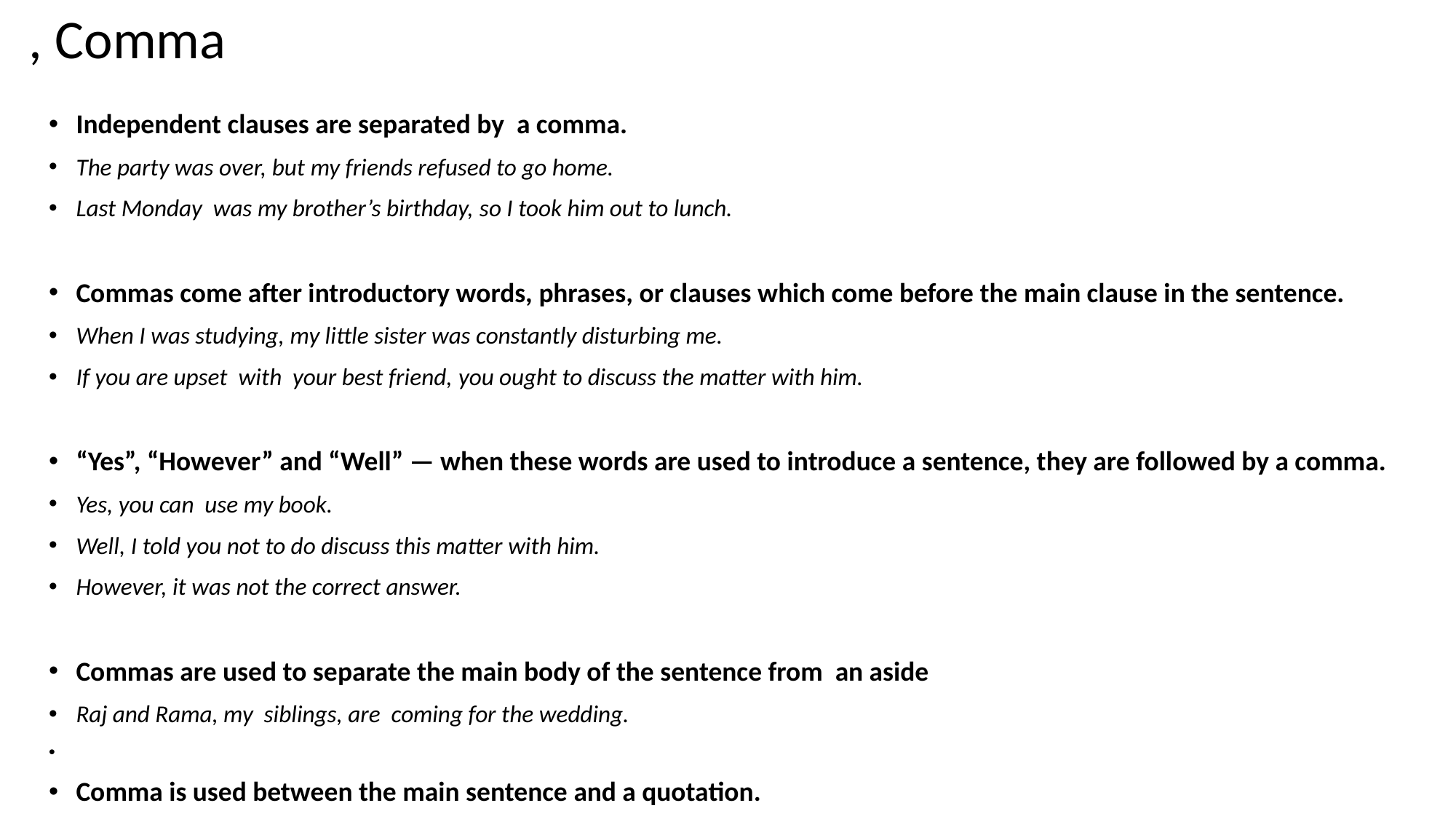

# , Comma
Independent clauses are separated by  a comma.
The party was over, but my friends refused to go home.
Last Monday  was my brother’s birthday, so I took him out to lunch.

Commas come after introductory words, phrases, or clauses which come before the main clause in the sentence.
When I was studying, my little sister was constantly disturbing me.
If you are upset  with  your best friend, you ought to discuss the matter with him.

“Yes”, “However” and “Well” — when these words are used to introduce a sentence, they are followed by a comma.
Yes, you can  use my book.
Well, I told you not to do discuss this matter with him.
However, it was not the correct answer.

Commas are used to separate the main body of the sentence from  an aside
Raj and Rama, my  siblings, are  coming for the wedding.

Comma is used between the main sentence and a quotation.
Vibha said, “I am fine”.